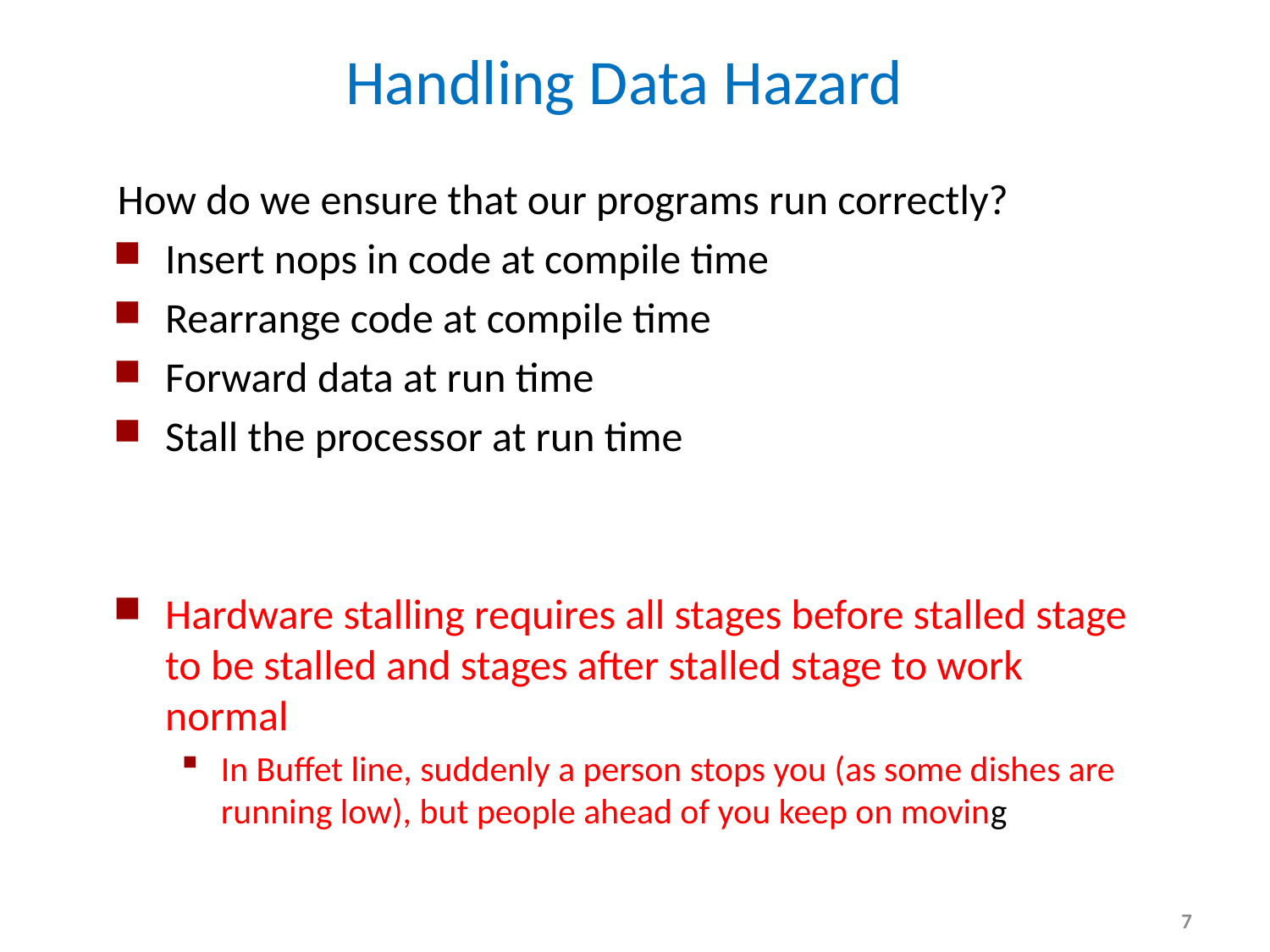

# Handling Data Hazard
How do we ensure that our programs run correctly?
Insert nops in code at compile time
Rearrange code at compile time
Forward data at run time
Stall the processor at run time

Hardware stalling requires all stages before stalled stage to be stalled and stages after stalled stage to work normal
In Buffet line, suddenly a person stops you (as some dishes are running low), but people ahead of you keep on moving